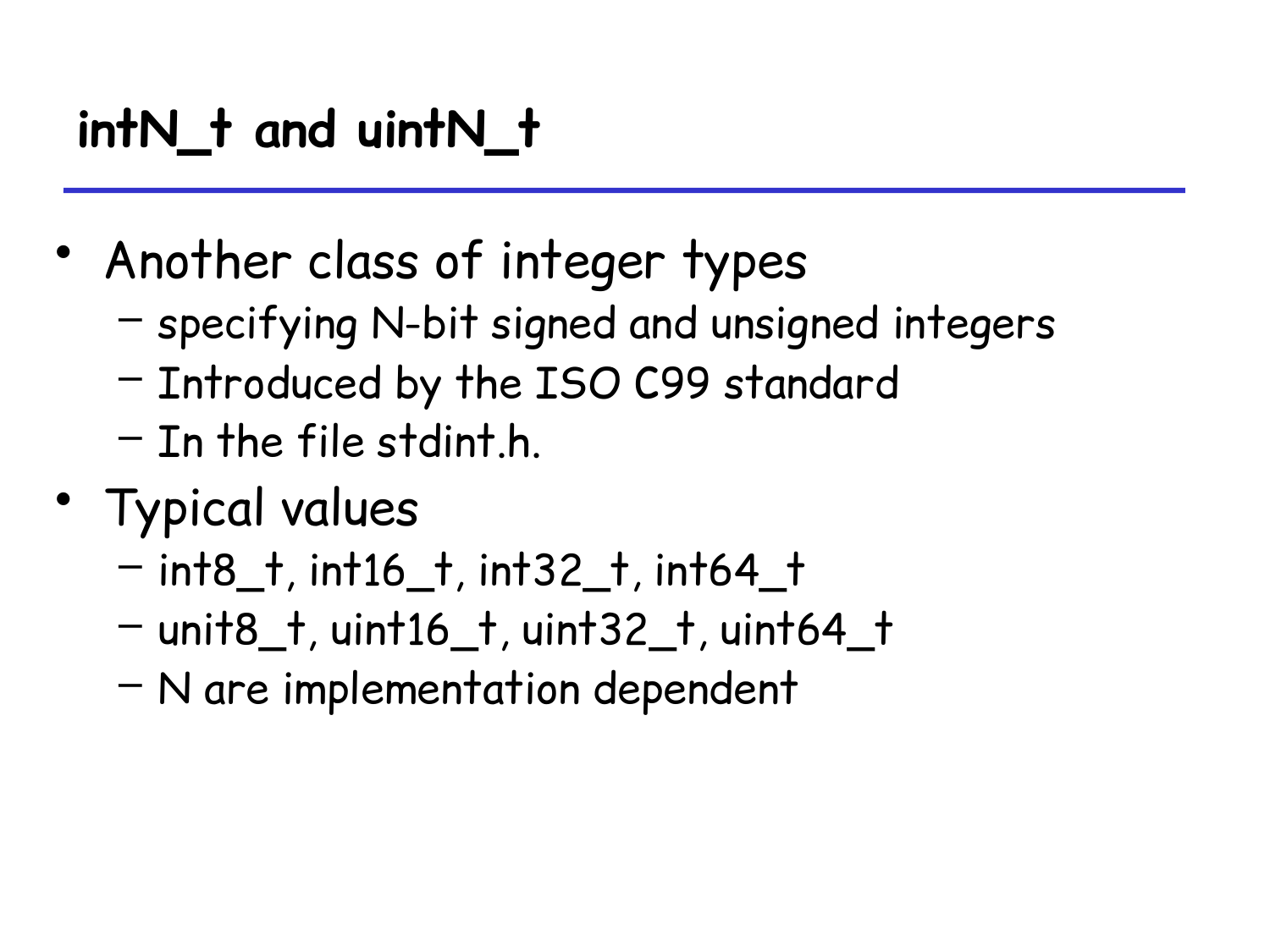

# intN_t and uintN_t
Another class of integer types
specifying N-bit signed and unsigned integers
Introduced by the ISO C99 standard
In the file stdint.h.
Typical values
int8_t, int16_t, int32_t, int64_t
unit8_t, uint16_t, uint32_t, uint64_t
N are implementation dependent
39